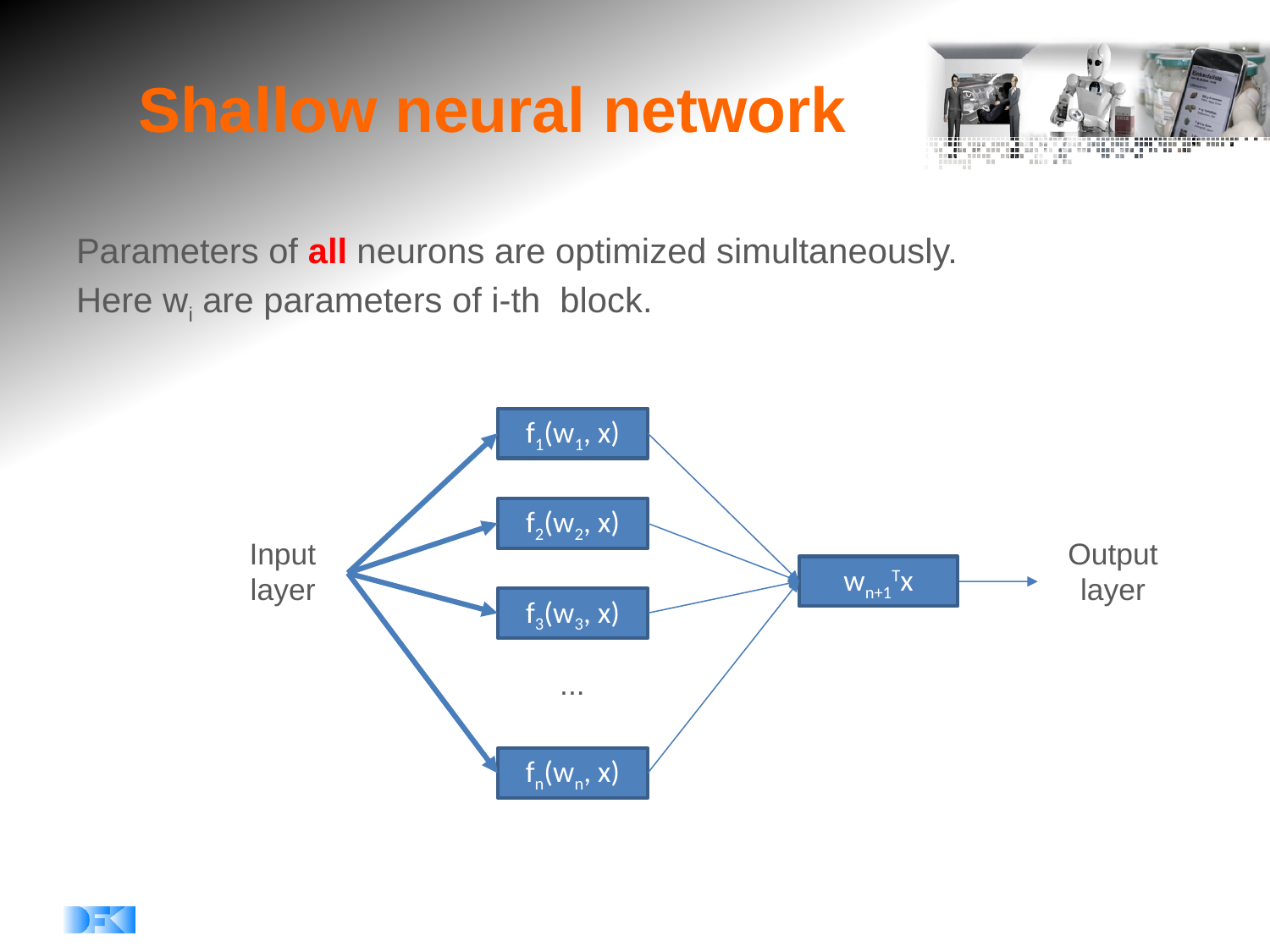

# Shallow neural network
Parameters of all neurons are optimized simultaneously.
Here wi are parameters of i-th  block.
f1(w1, x)

f2(w2, x)

Input
layer
Output
layer
wn+1Tx

f3(w3, x)
...
fn(wn, x)